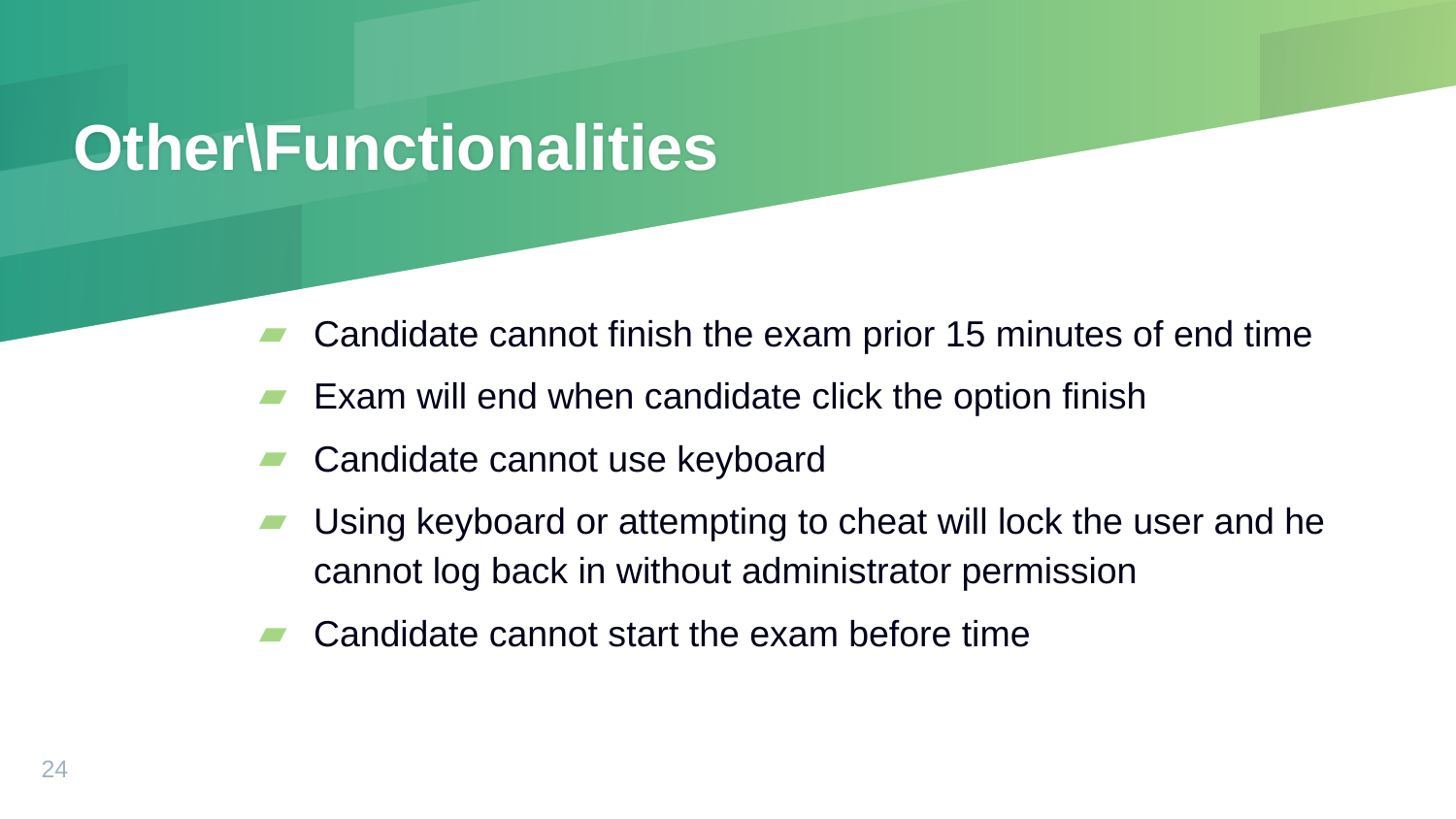

# Other\Functionalities
Candidate cannot finish the exam prior 15 minutes of end time
Exam will end when candidate click the option finish
Candidate cannot use keyboard
Using keyboard or attempting to cheat will lock the user and he cannot log back in without administrator permission
Candidate cannot start the exam before time
24